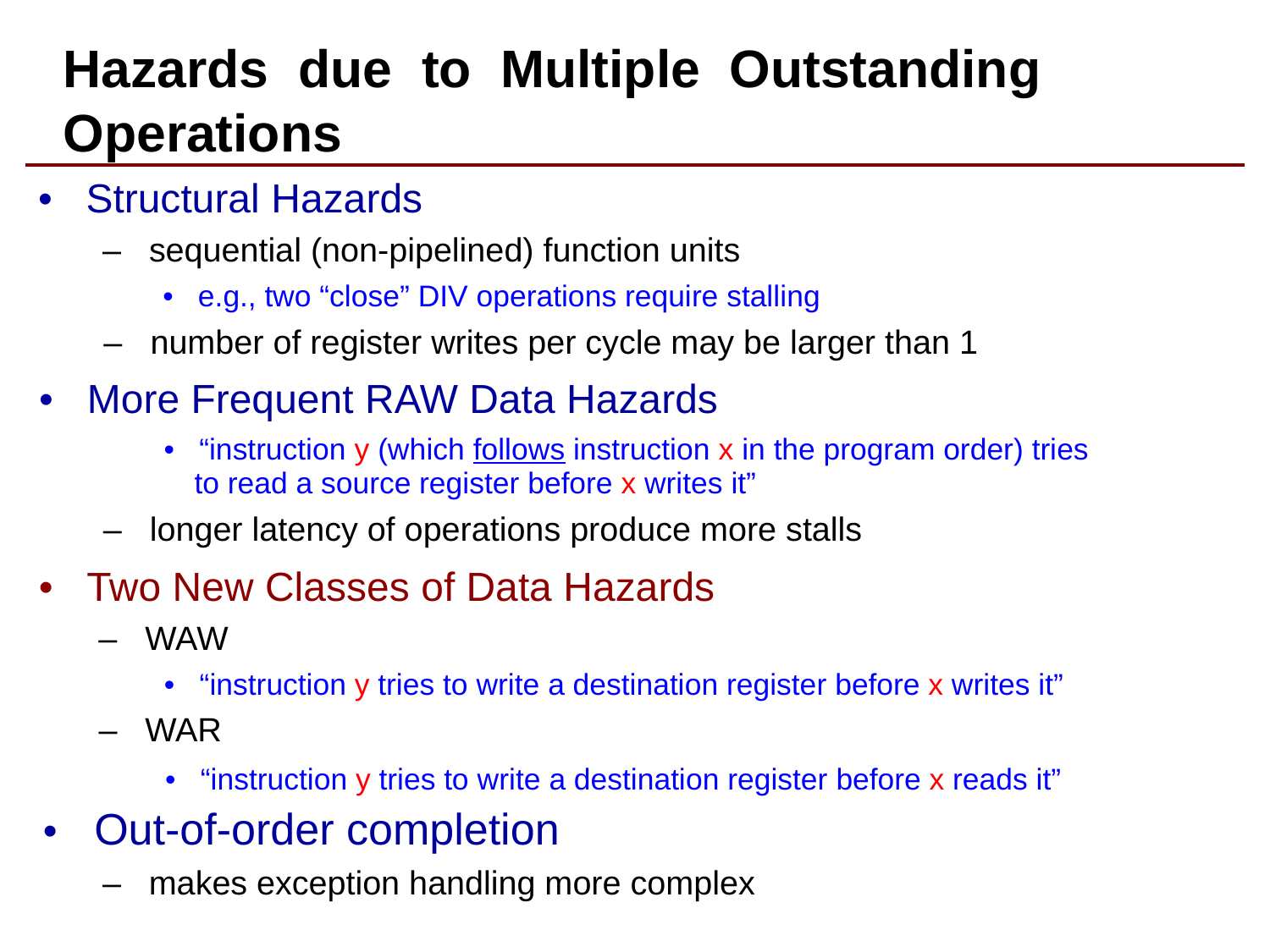

Hazards  due  to  Multiple  Outstanding
Operations

•   Structural Hazards
–   sequential (non-pipelined) function units
•   e.g., two “close” DIV operations require stalling
–   number of register writes per cycle may be larger than 1
•   More Frequent RAW Data Hazards
•   “instruction y (which follows instruction x in the program order) tries
	to read a source register before x writes it”
–   longer latency of operations produce more stalls
•   Two New Classes of Data Hazards
–   WAW
•   “instruction y tries to write a destination register before x writes it”
–   WAR
	•   “instruction y tries to write a destination register before x reads it”
•   Out-of-order completion
–   makes exception handling more complex